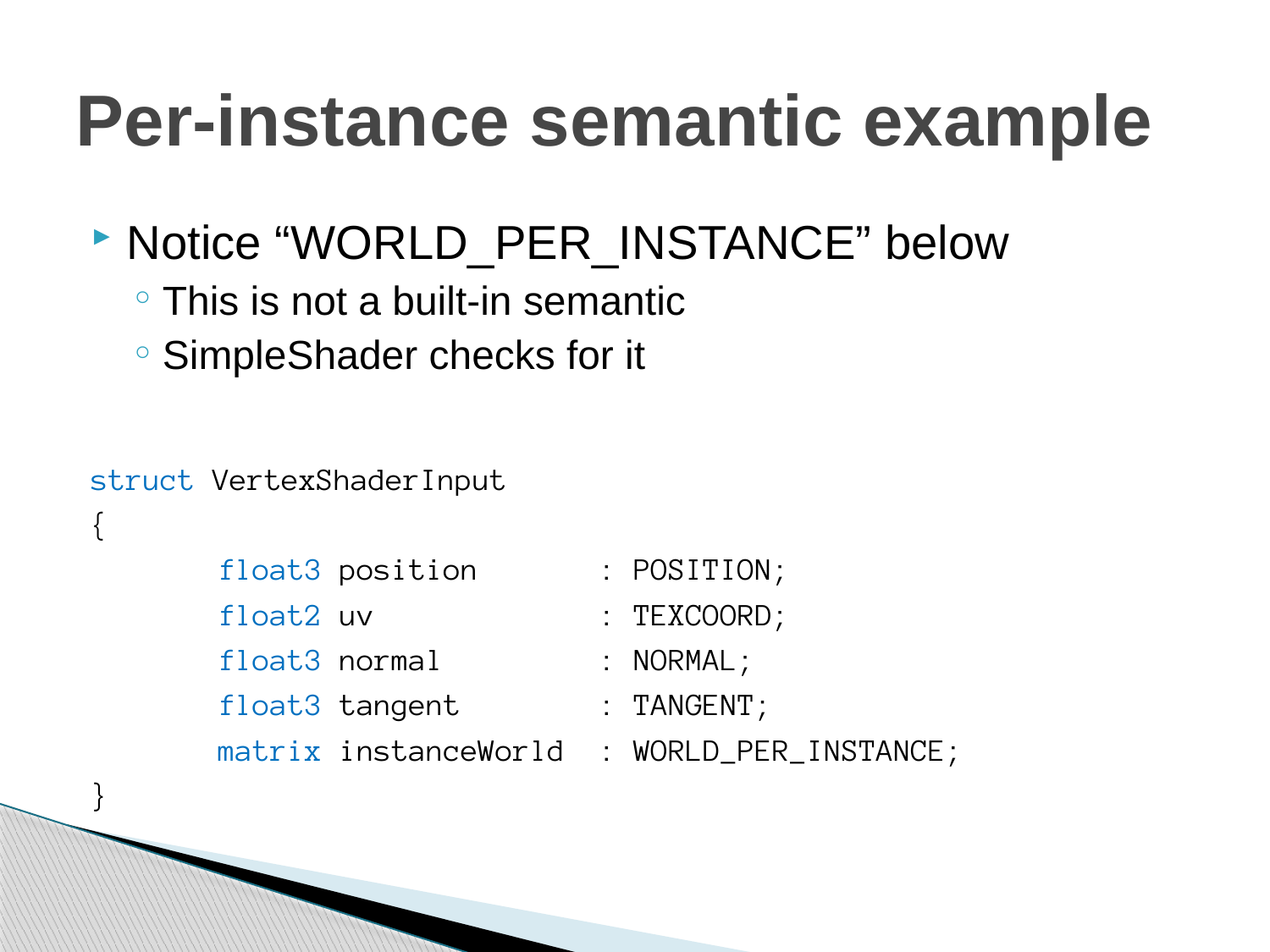

# Per-instance semantic example
Notice “WORLD_PER_INSTANCE” below
This is not a built-in semantic
SimpleShader checks for it

struct VertexShaderInput
{
	float3 position	: POSITION;
	float2 uv		: TEXCOORD;
	float3 normal		: NORMAL;
	float3 tangent		: TANGENT;
	matrix instanceWorld	: WORLD_PER_INSTANCE;
}